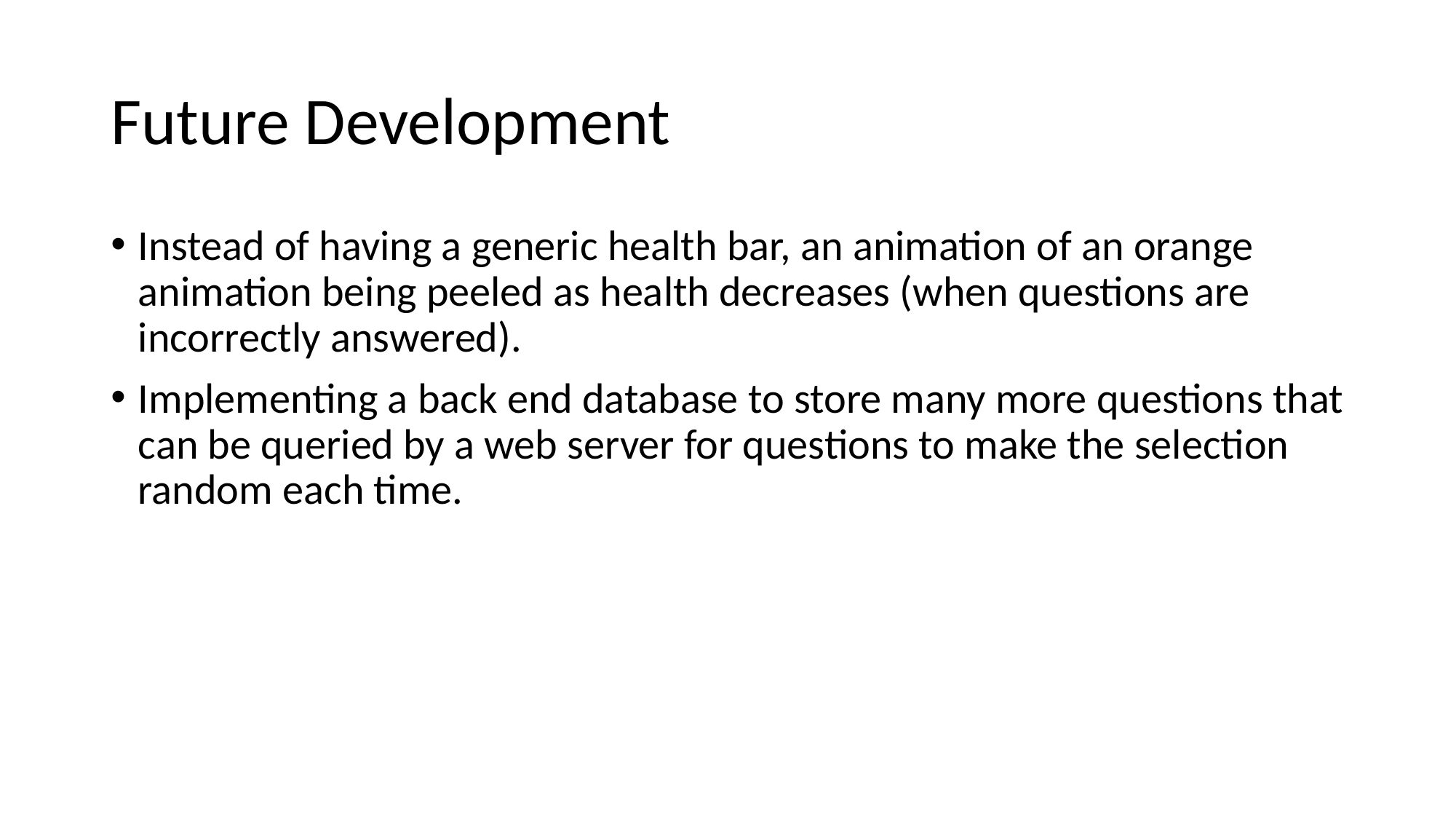

# Future Development
Instead of having a generic health bar, an animation of an orange animation being peeled as health decreases (when questions are incorrectly answered).
Implementing a back end database to store many more questions that can be queried by a web server for questions to make the selection random each time.